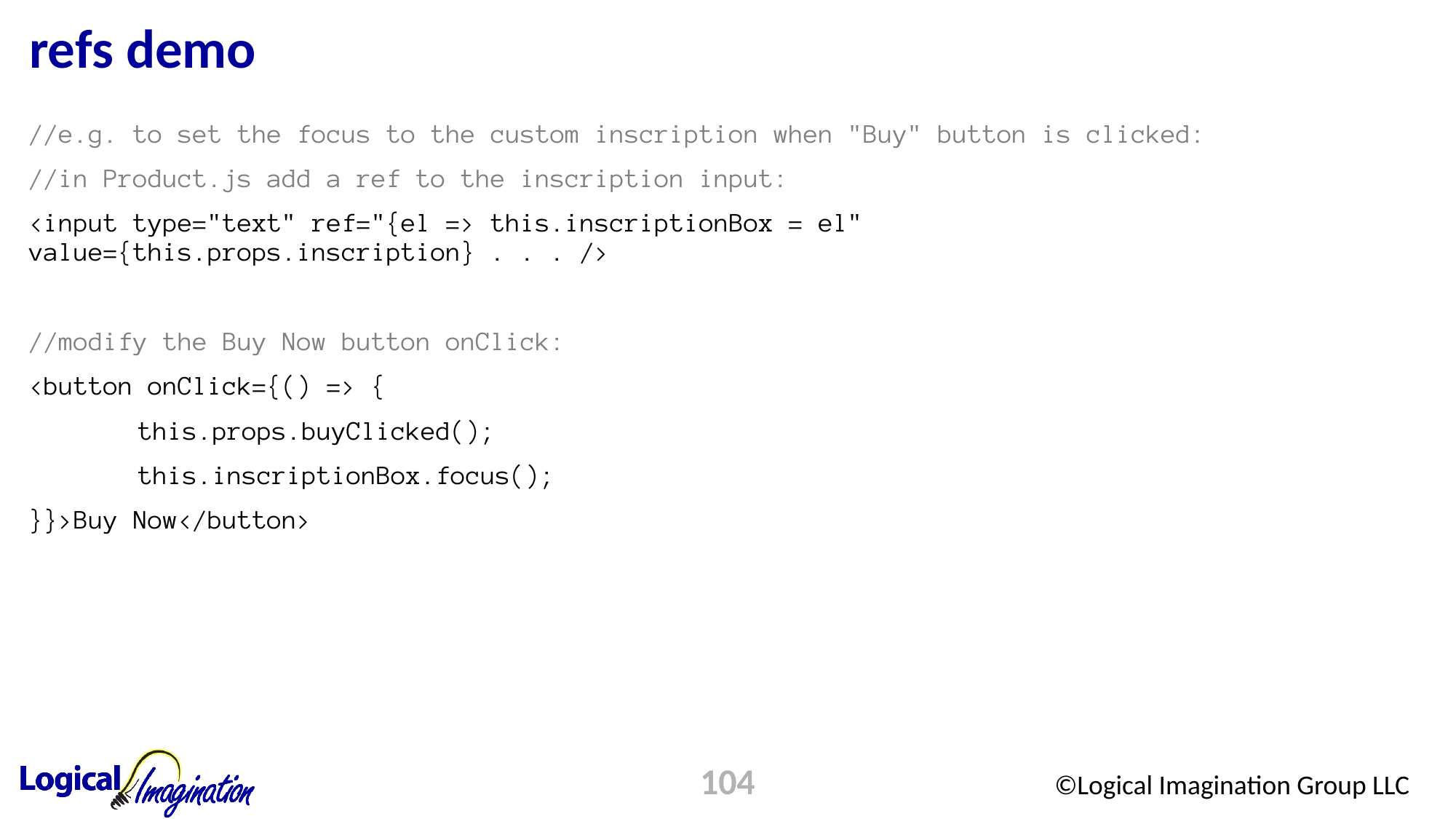

# refs demo
//e.g. to set the focus to the custom inscription when "Buy" button is clicked:
//in Product.js add a ref to the inscription input:
<input type="text" ref="{el => this.inscriptionBox = el" value={this.props.inscription} . . . />

//modify the Buy Now button onClick:
<button onClick={() => {
	this.props.buyClicked();
	this.inscriptionBox.focus();
}}>Buy Now</button>
104